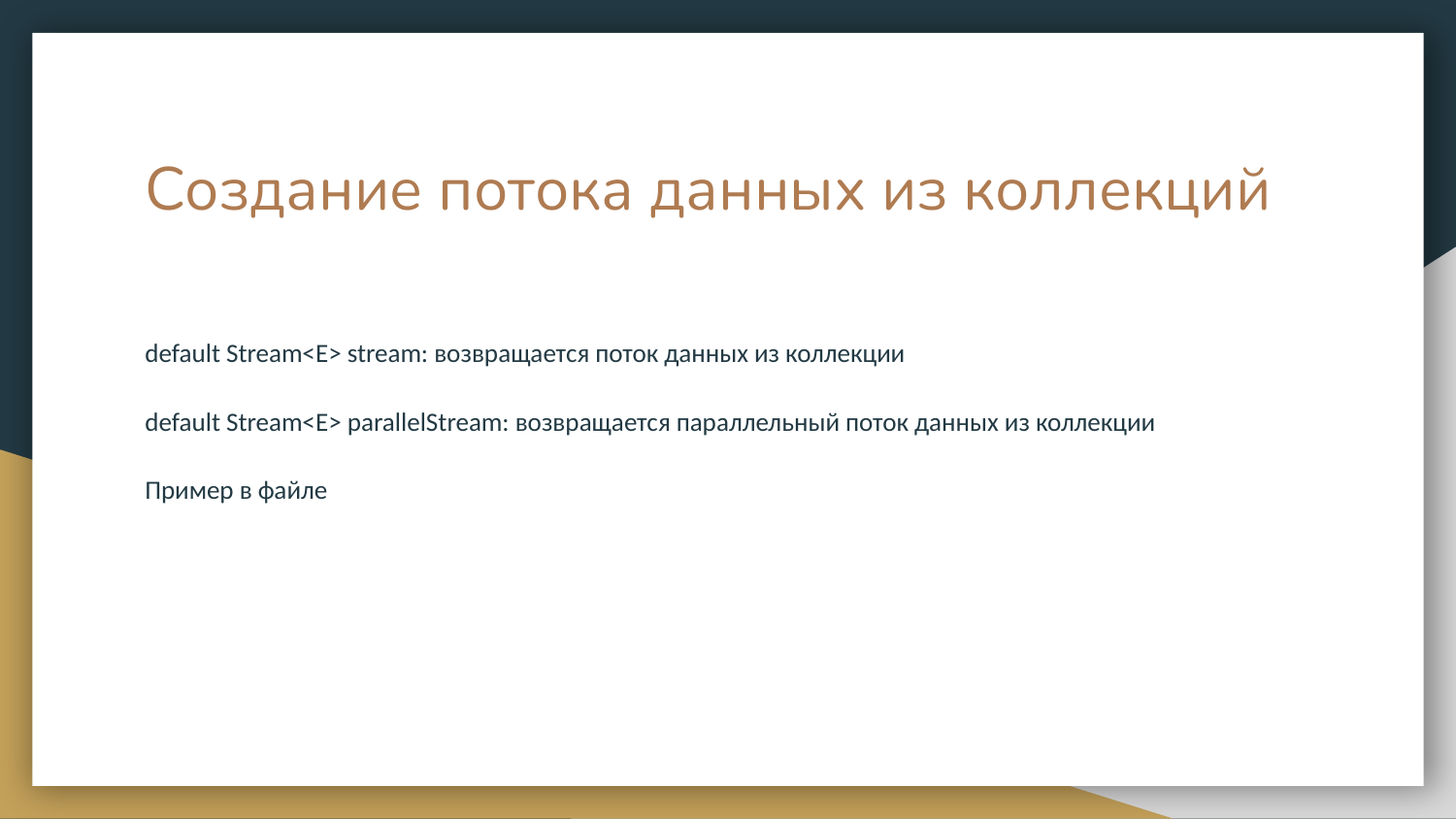

# Создание потока данных из коллекций
default Stream<E> stream: возвращается поток данных из коллекции
default Stream<E> parallelStream: возвращается параллельный поток данных из коллекции
Пример в файле